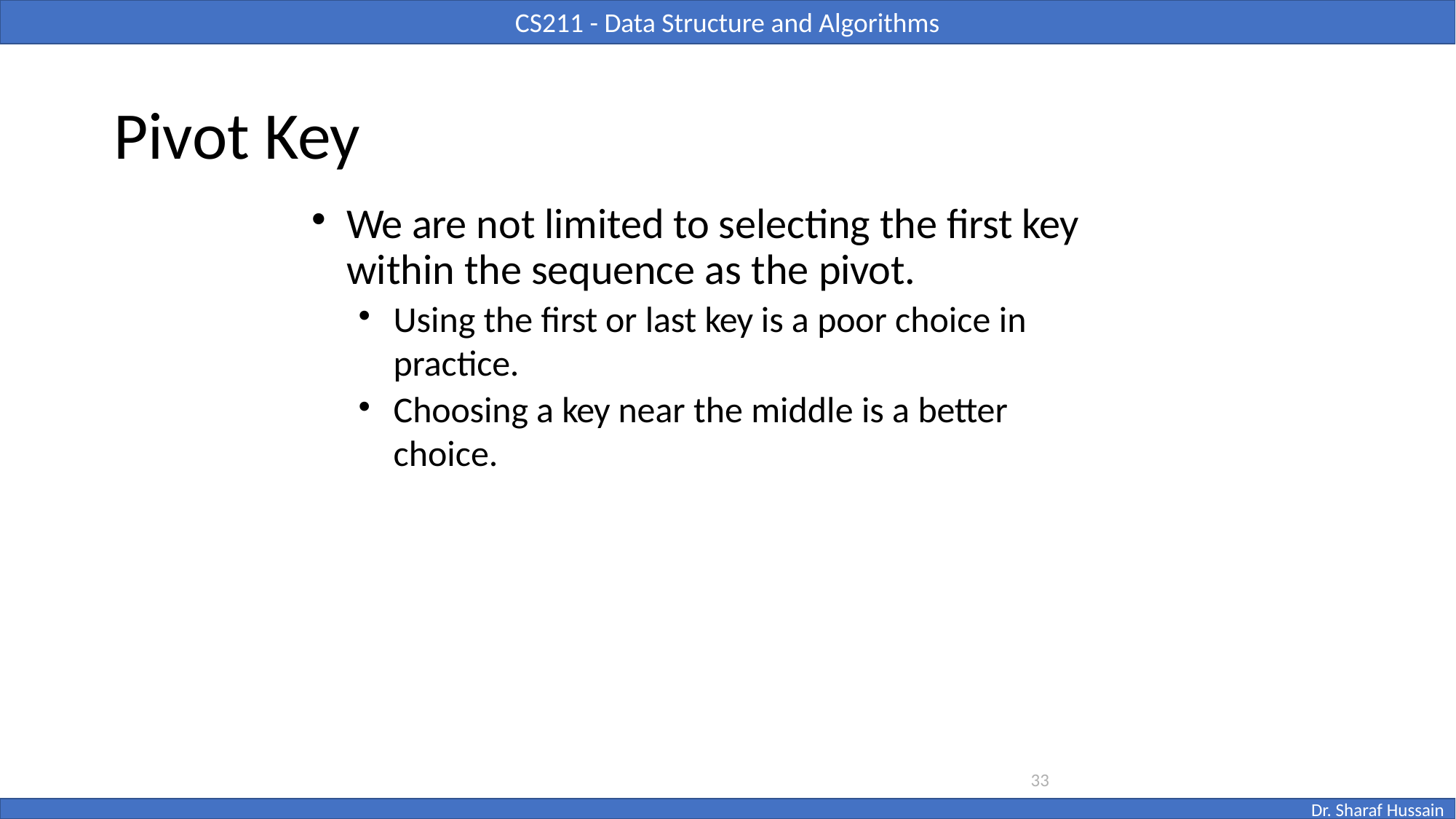

# Pivot Key
We are not limited to selecting the first key  within the sequence as the pivot.
Using the first or last key is a poor choice in practice.
Choosing a key near the middle is a better choice.
33